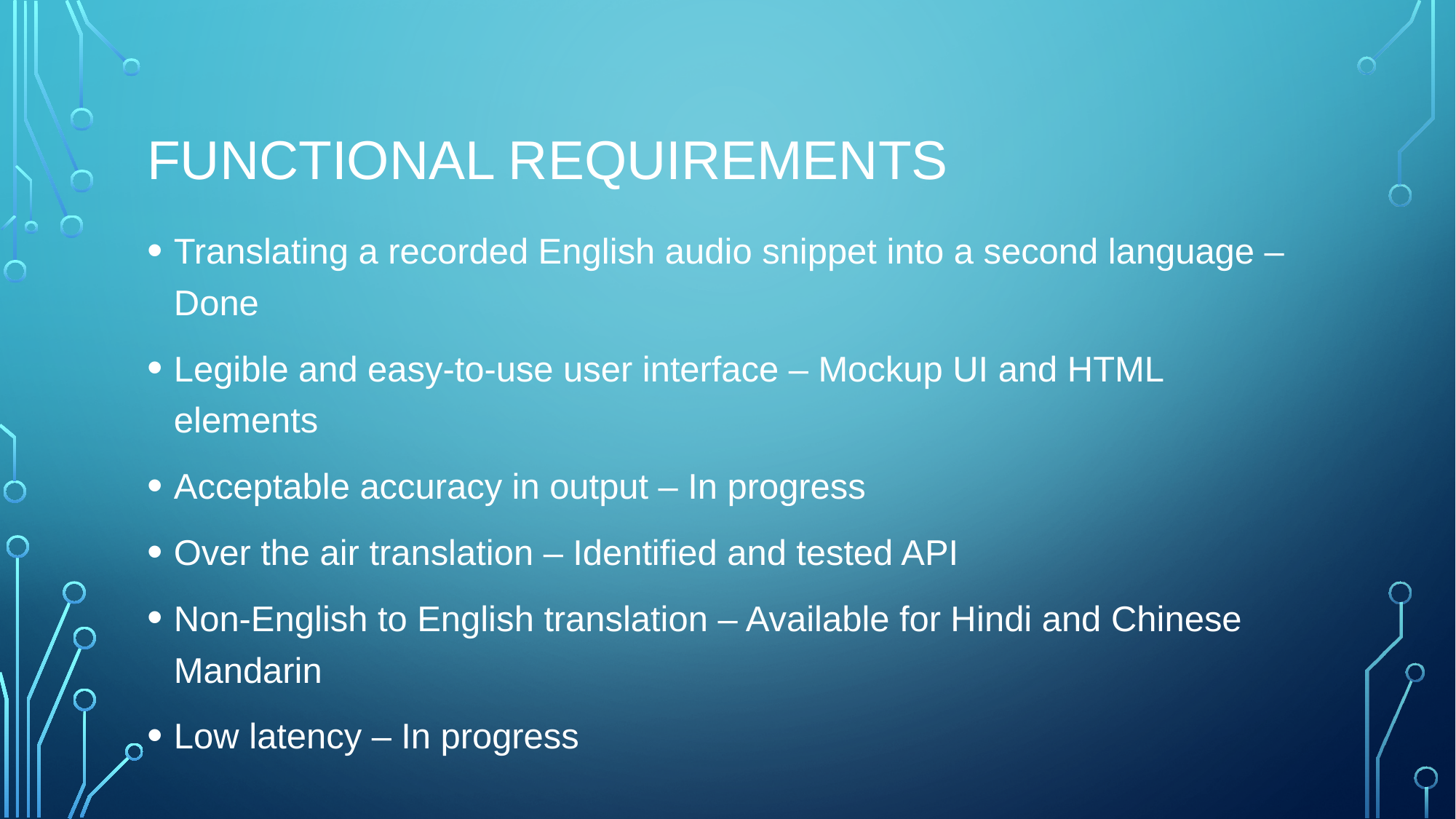

# FUNCTIONAL REQUIREMENTS
Translating a recorded English audio snippet into a second language – Done
Legible and easy-to-use user interface – Mockup UI and HTML elements
Acceptable accuracy in output – In progress
Over the air translation – Identified and tested API
Non-English to English translation – Available for Hindi and Chinese Mandarin
Low latency – In progress